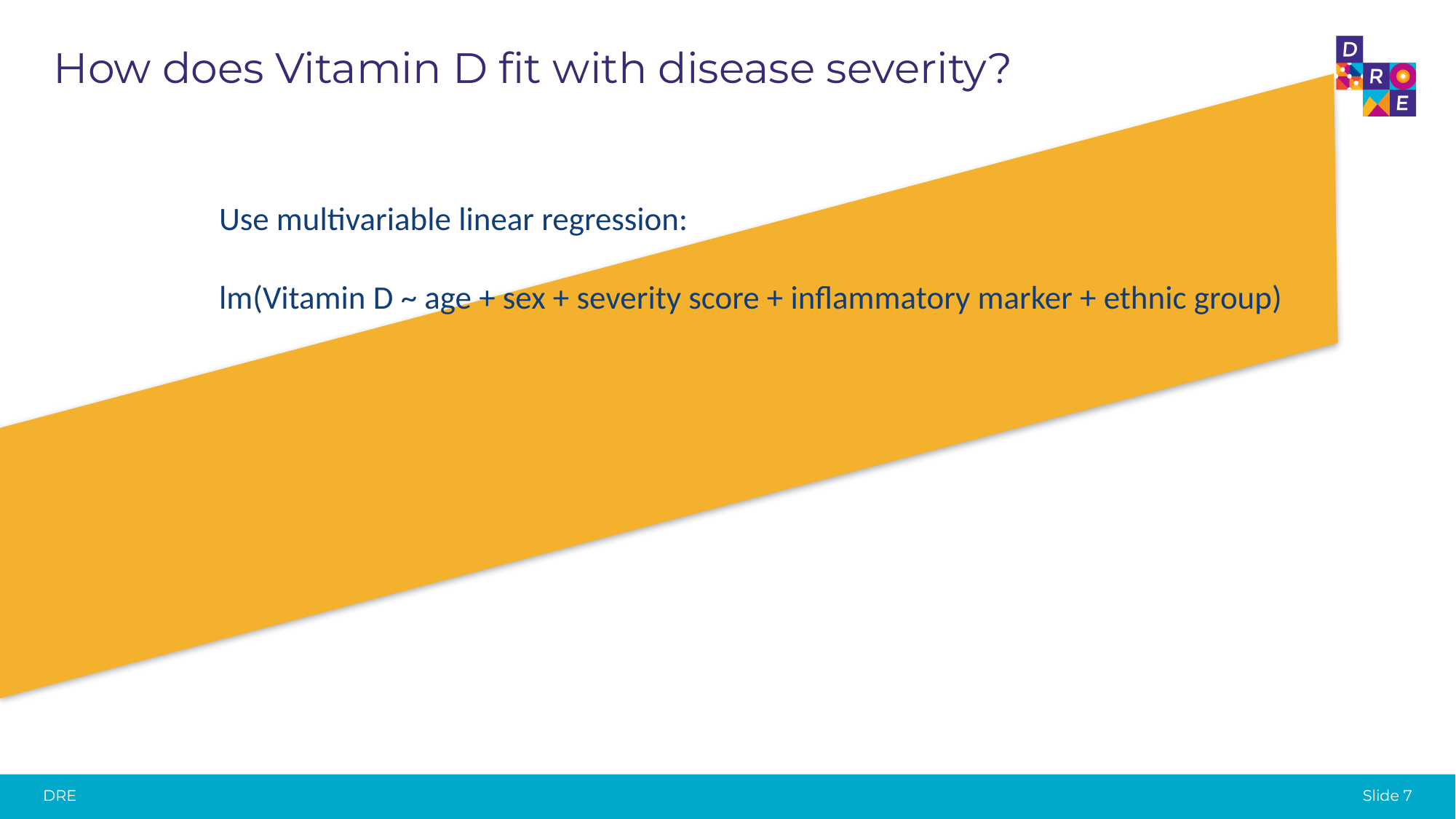

How does Vitamin D fit with disease severity?
Use multivariable linear regression:

lm(Vitamin D ~ age + sex + severity score + inflammatory marker + ethnic group)